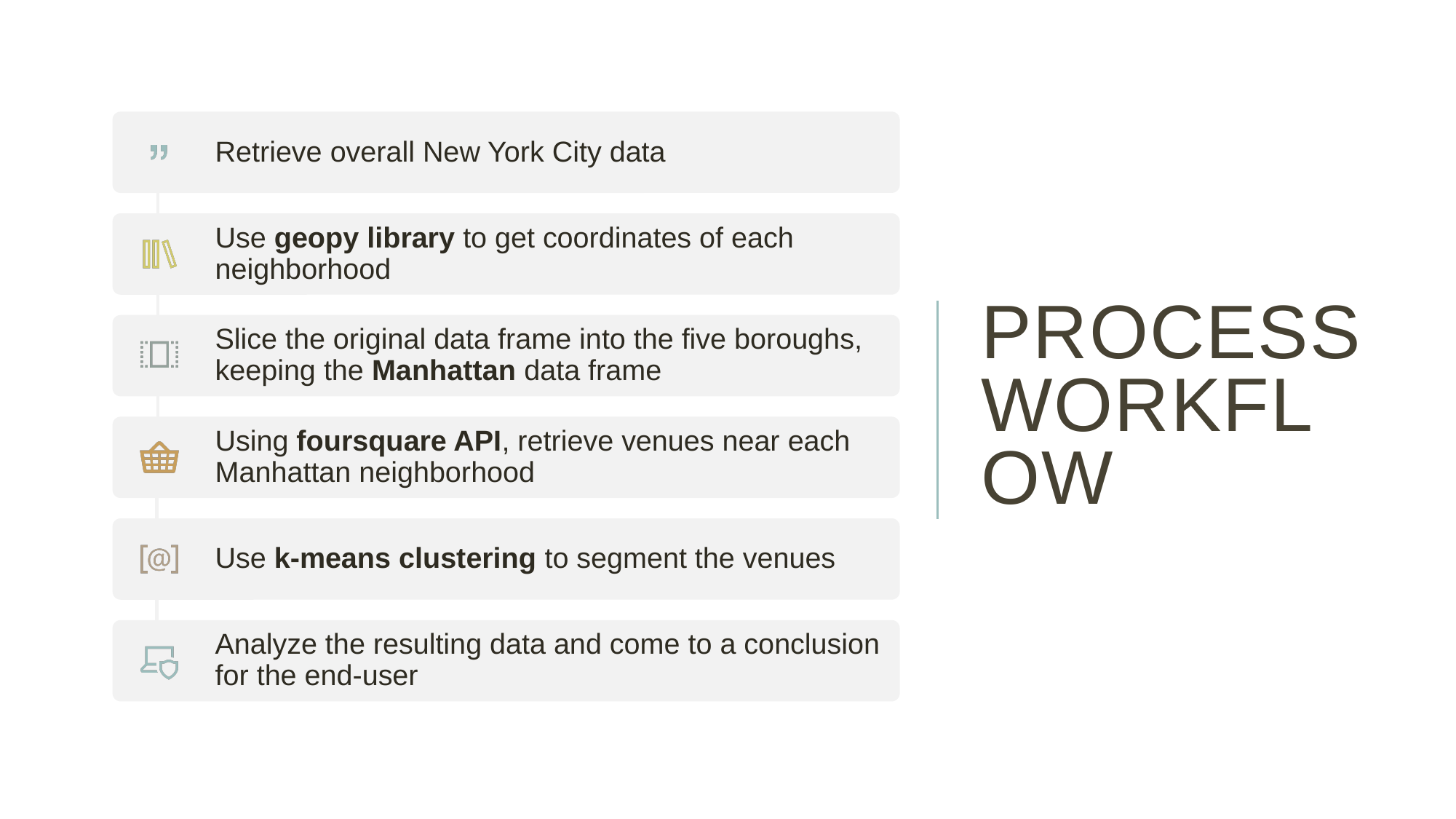

# Process workflow
Retrieve overall New York City data
Use geopy library to get coordinates of each neighborhood
Slice the original data frame into the five boroughs, keeping the Manhattan data frame
Using foursquare API, retrieve venues near each Manhattan neighborhood
Use k-means clustering to segment the venues
Analyze the resulting data and come to a conclusion for the end-user